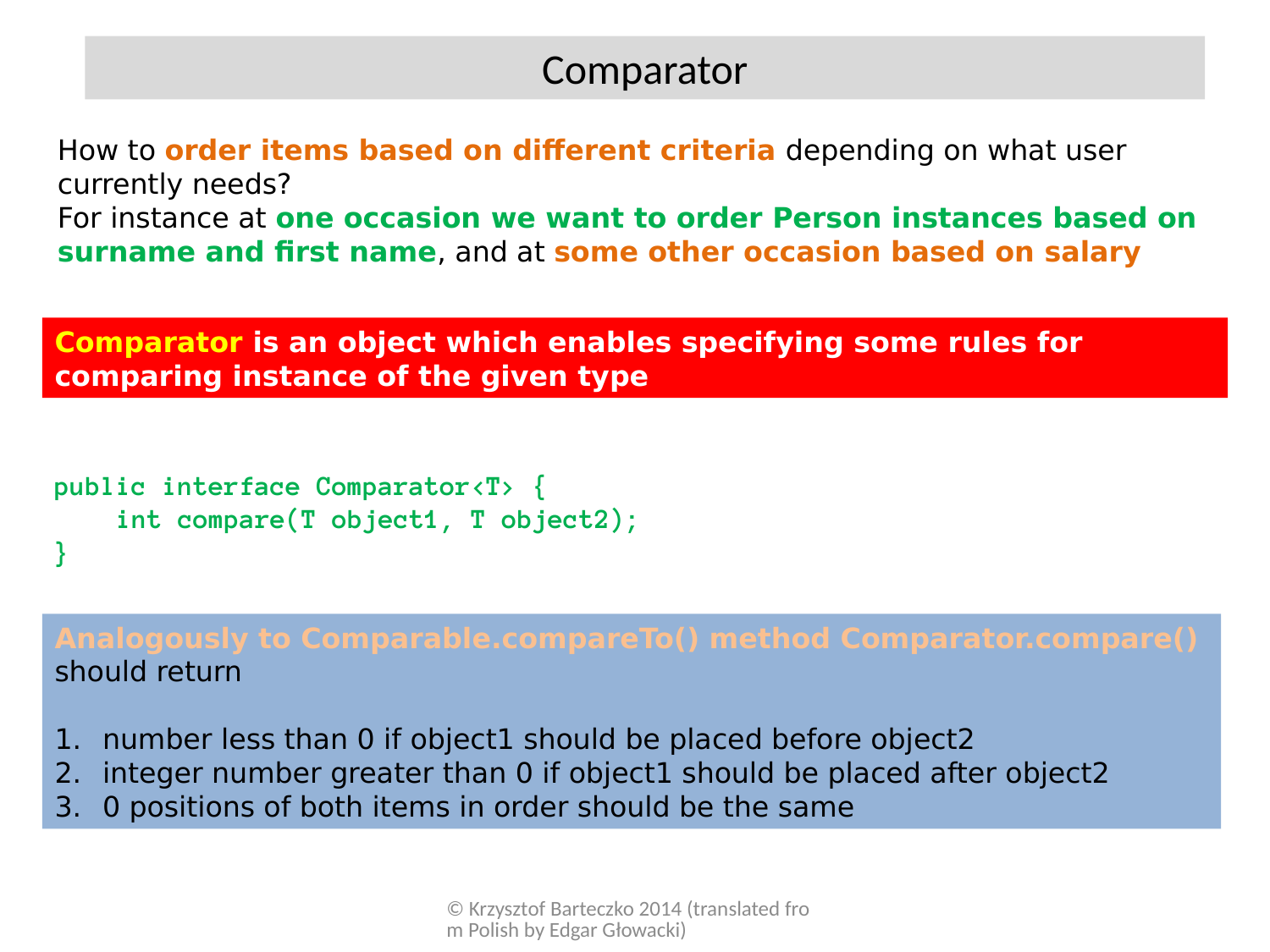

Comparator
How to order items based on different criteria depending on what user currently needs?
For instance at one occasion we want to order Person instances based on surname and first name, and at some other occasion based on salary
Comparator is an object which enables specifying some rules for comparing instance of the given type
public interface Comparator<T> {
    int compare(T object1, T object2);
}
Analogously to Comparable.compareTo() method Comparator.compare() should return

number less than 0 if object1 should be placed before object2
integer number greater than 0 if object1 should be placed after object2
0 positions of both items in order should be the same
© Krzysztof Barteczko 2014 (translated from Polish by Edgar Głowacki)